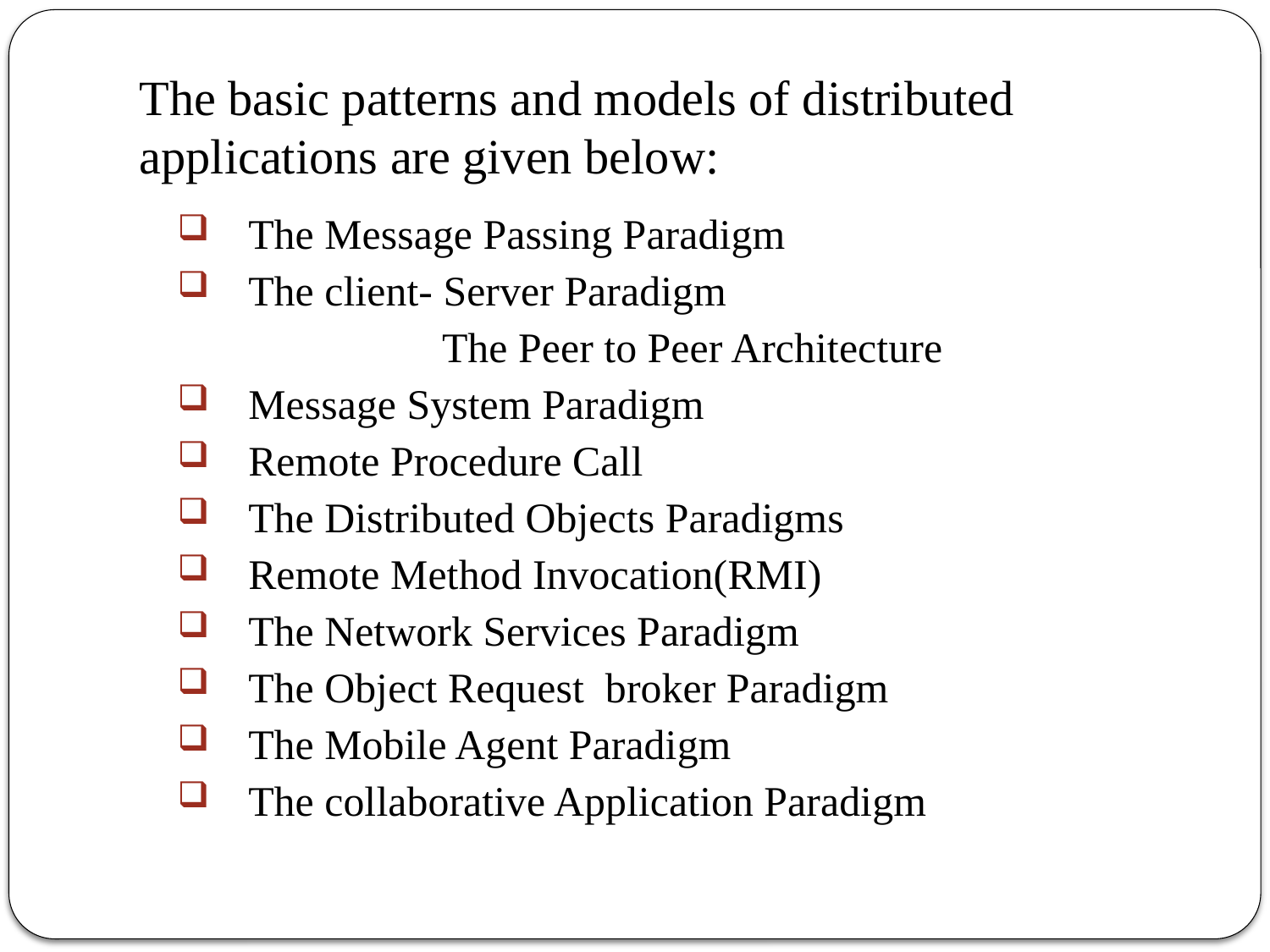

# The basic patterns and models of distributed applications are given below:
The Message Passing Paradigm
The client- Server Paradigm
                         The Peer to Peer Architecture
Message System Paradigm
Remote Procedure Call
The Distributed Objects Paradigms
Remote Method Invocation(RMI)
The Network Services Paradigm
The Object Request  broker Paradigm
The Mobile Agent Paradigm
The collaborative Application Paradigm